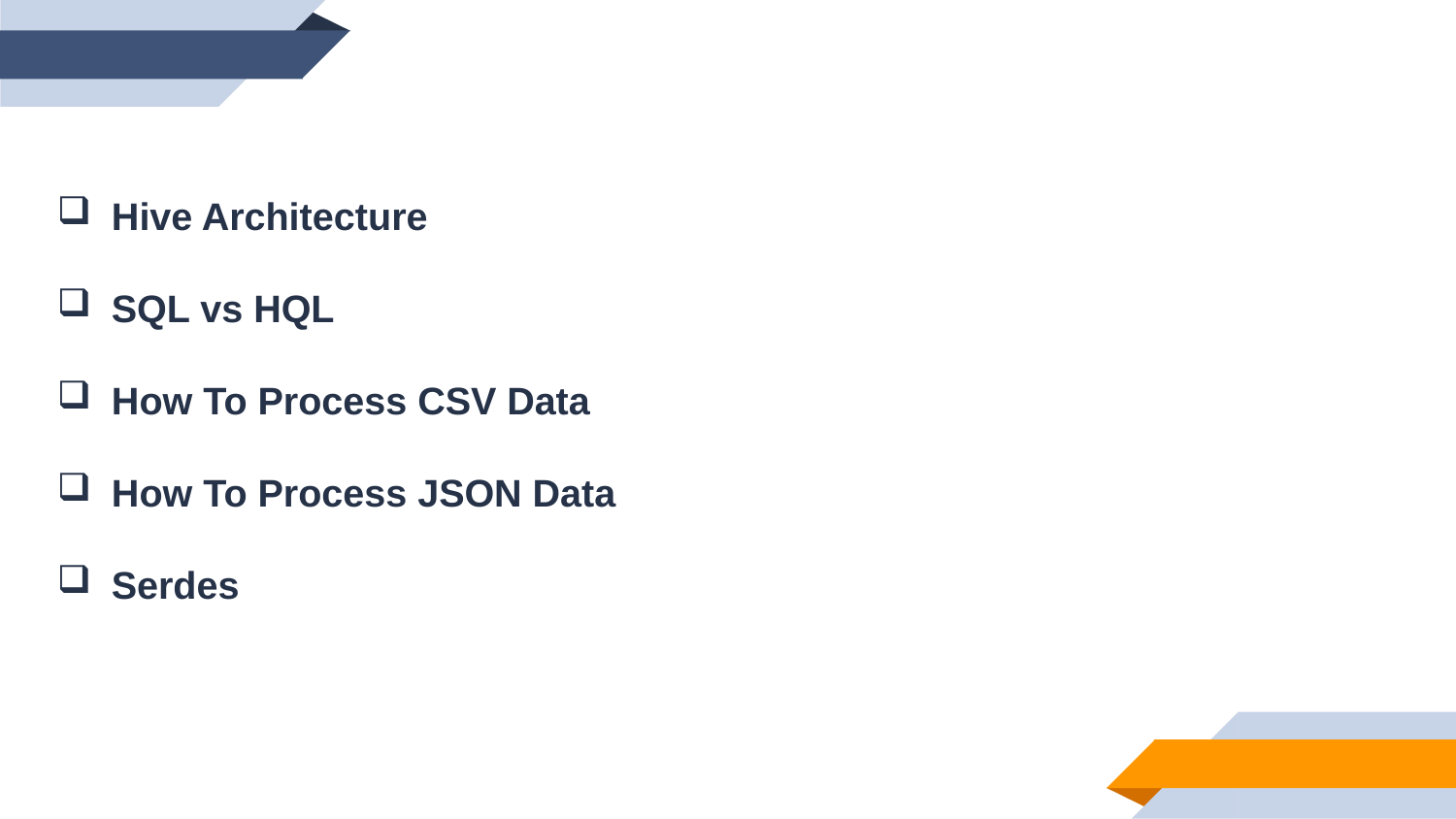

Hive Architecture
SQL vs HQL
How To Process CSV Data
How To Process JSON Data
Serdes